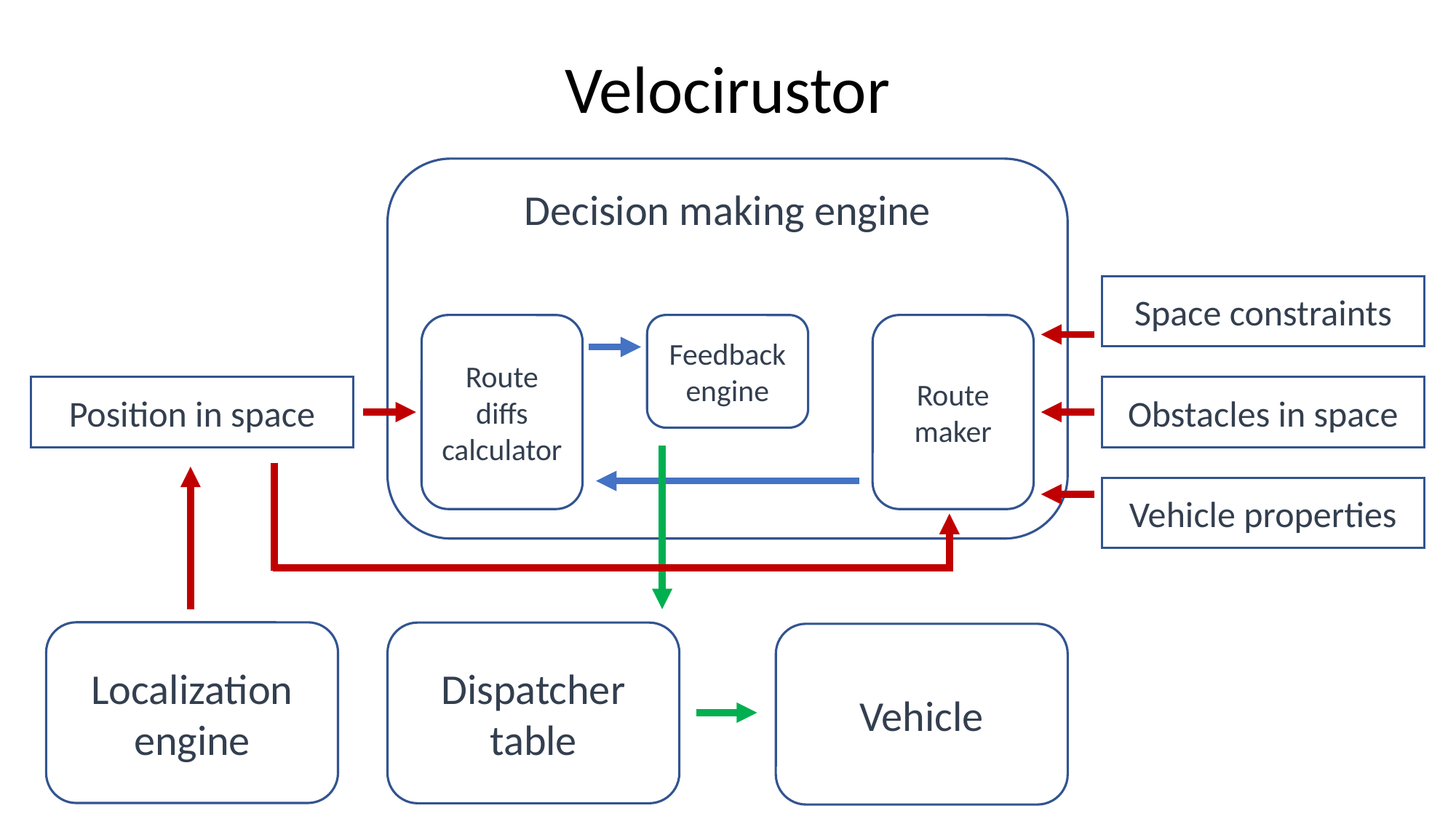

# Velocirustor
Decision making engine
Route diffs calculator
Feedback engine
Route maker
Space constraints
Obstacles in space
Vehicle properties
Position in space
Localization engine
Dispatcher table
Vehicle